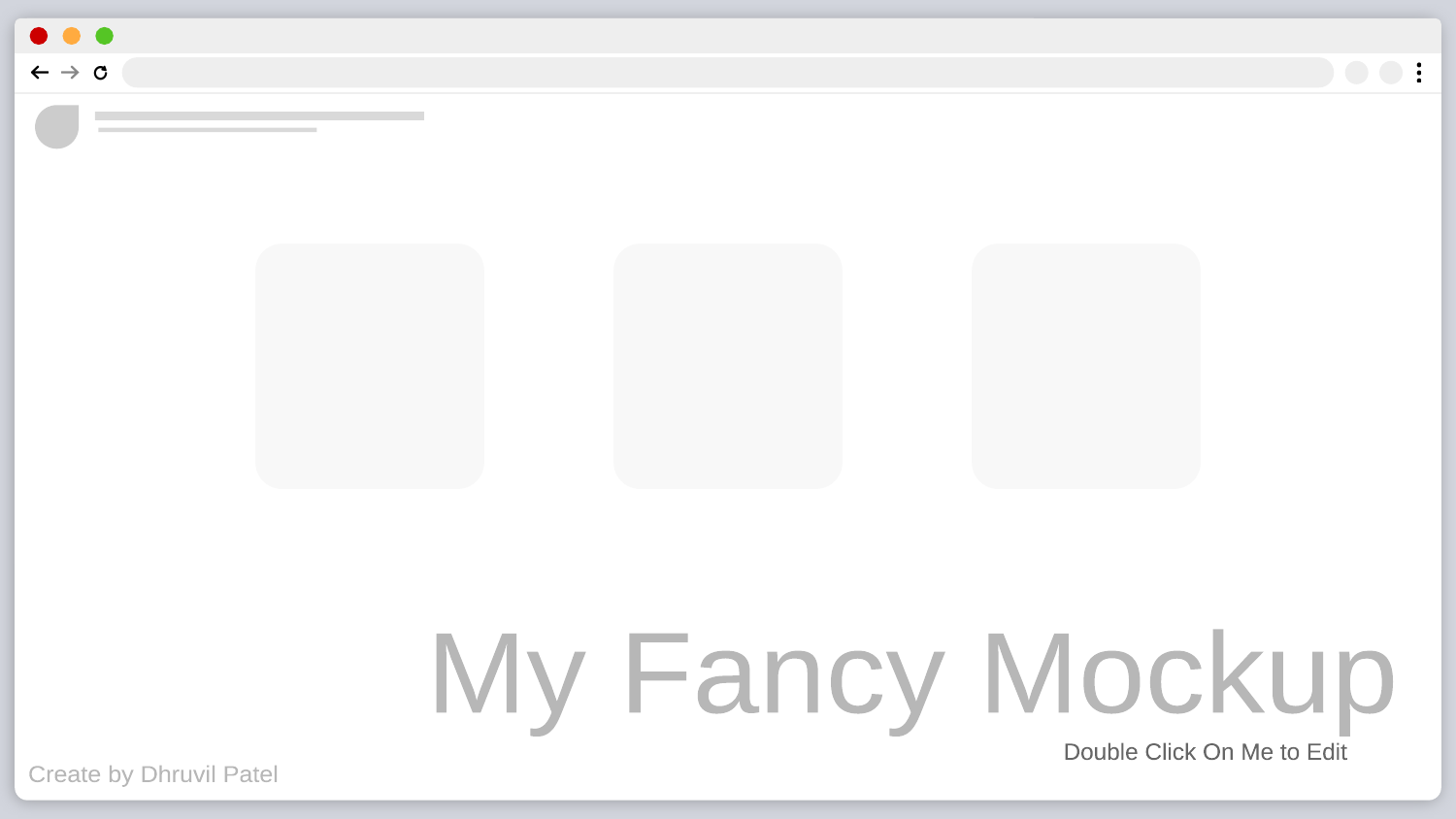

My Fancy Mockup
Double Click On Me to Edit
Create by Dhruvil Patel